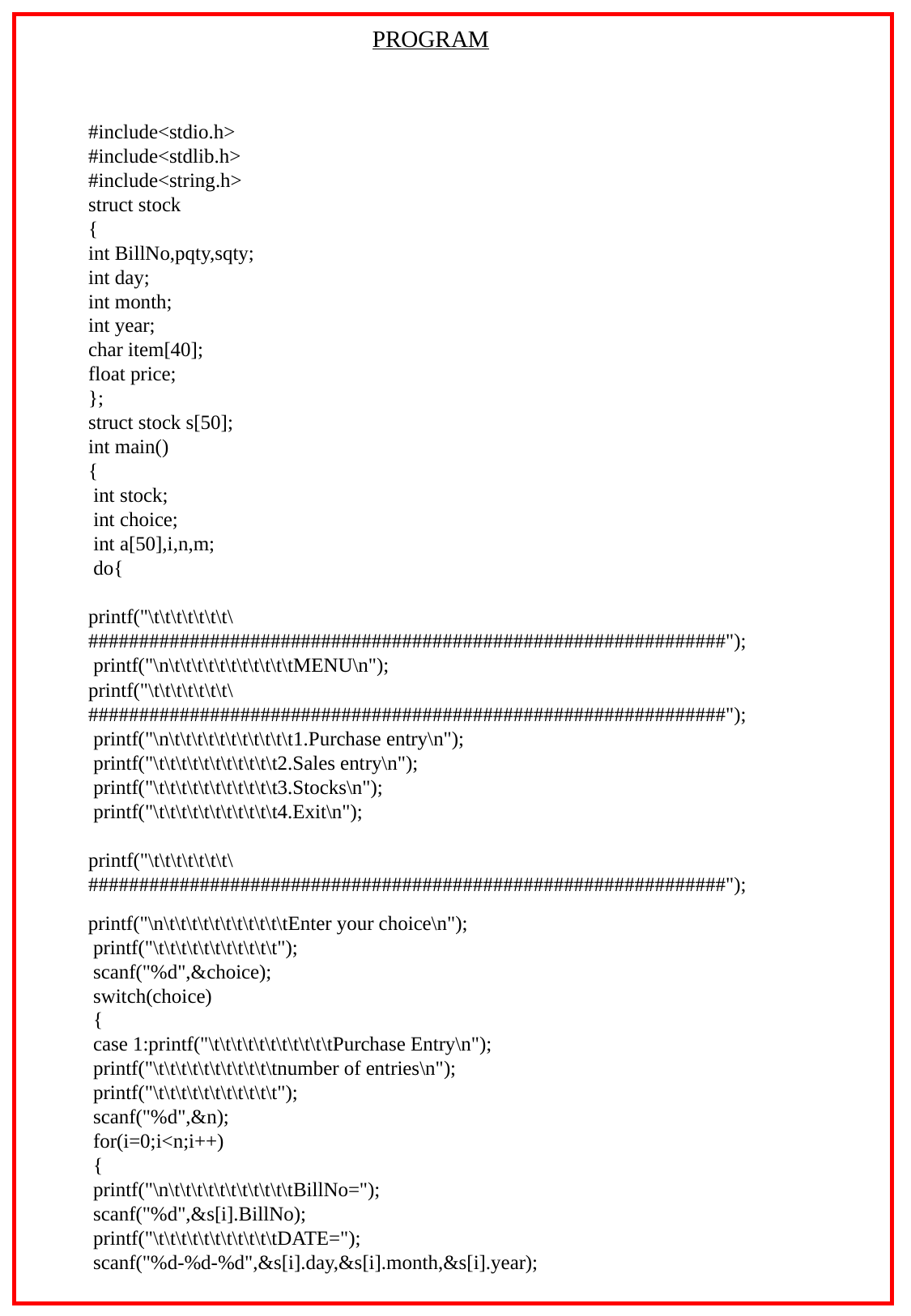

PROGRAM
#include<stdio.h>
#include<stdlib.h>
#include<string.h>
struct stock
{
int BillNo,pqty,sqty;
int day;
int month;
int year;
char item[40];
float price;
};
struct stock s[50];
int main()
{
 int stock;
 int choice;
 int a[50],i,n,m;
 do{

printf("\t\t\t\t\t\t\t\###############################################################");
 printf("\n\t\t\t\t\t\t\t\t\t\t\tMENU\n");
printf("\t\t\t\t\t\t\t\###############################################################");
 printf("\n\t\t\t\t\t\t\t\t\t\t\t1.Purchase entry\n");
 printf("\t\t\t\t\t\t\t\t\t\t\t2.Sales entry\n");
 printf("\t\t\t\t\t\t\t\t\t\t\t3.Stocks\n");
 printf("\t\t\t\t\t\t\t\t\t\t\t4.Exit\n");

printf("\t\t\t\t\t\t\t\###############################################################");
printf("\n\t\t\t\t\t\t\t\t\t\t\tEnter your choice\n");
 printf("\t\t\t\t\t\t\t\t\t\t\t");
 scanf("%d",&choice);
 switch(choice)
 {
 case 1:printf("\t\t\t\t\t\t\t\t\t\t\tPurchase Entry\n");
 printf("\t\t\t\t\t\t\t\t\t\t\tnumber of entries\n");
 printf("\t\t\t\t\t\t\t\t\t\t\t");
 scanf("%d",&n);
 for(i=0;i<n;i++)
 {
 printf("\n\t\t\t\t\t\t\t\t\t\t\tBillNo=");
 scanf("%d",&s[i].BillNo);
 printf("\t\t\t\t\t\t\t\t\t\t\tDATE=");
 scanf("%d-%d-%d",&s[i].day,&s[i].month,&s[i].year);